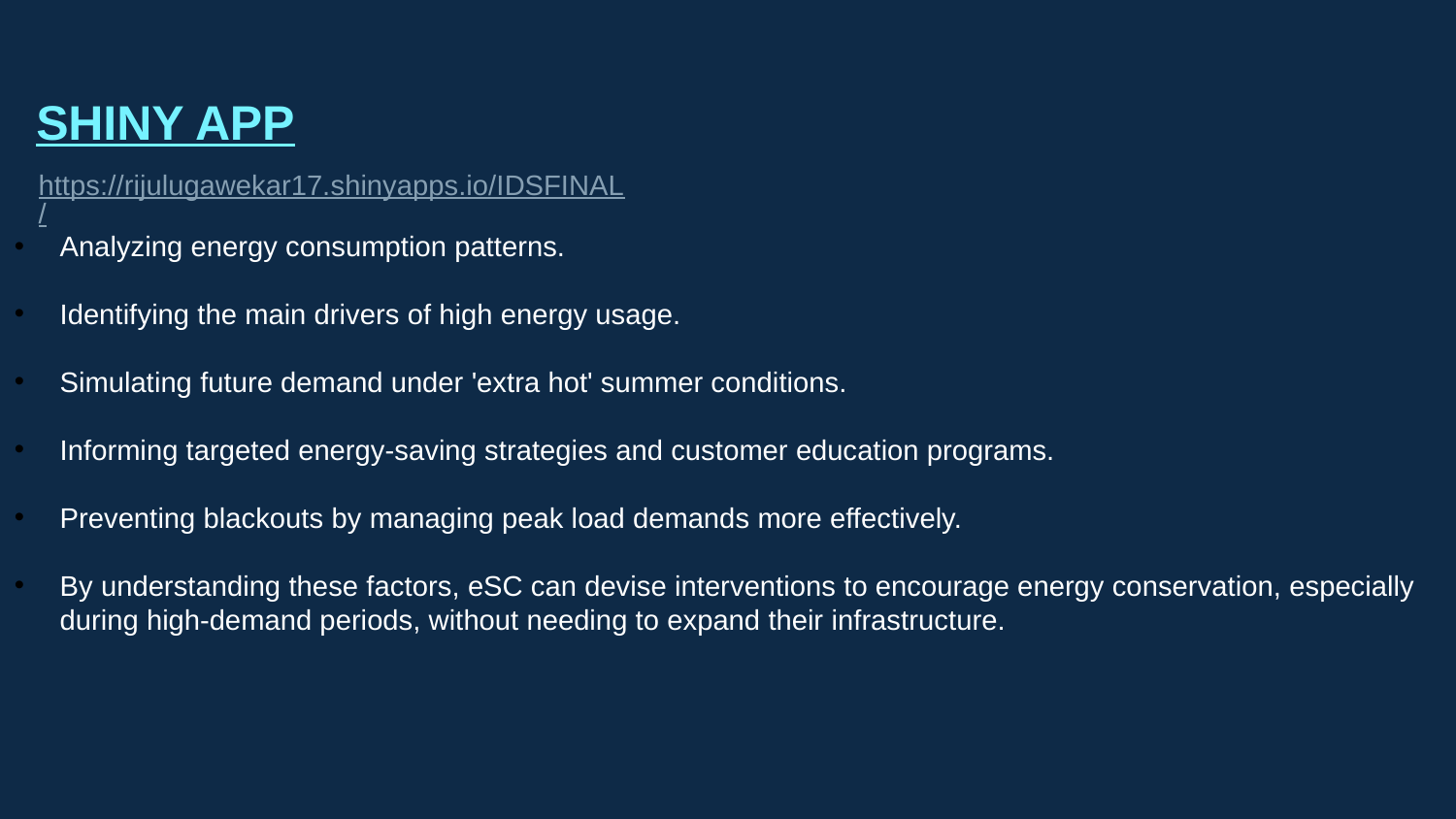

SHINY APP
https://rijulugawekar17.shinyapps.io/IDSFINAL/
Analyzing energy consumption patterns.

Identifying the main drivers of high energy usage.

Simulating future demand under 'extra hot' summer conditions.

Informing targeted energy-saving strategies and customer education programs.

Preventing blackouts by managing peak load demands more effectively.

By understanding these factors, eSC can devise interventions to encourage energy conservation, especially during high-demand periods, without needing to expand their infrastructure.